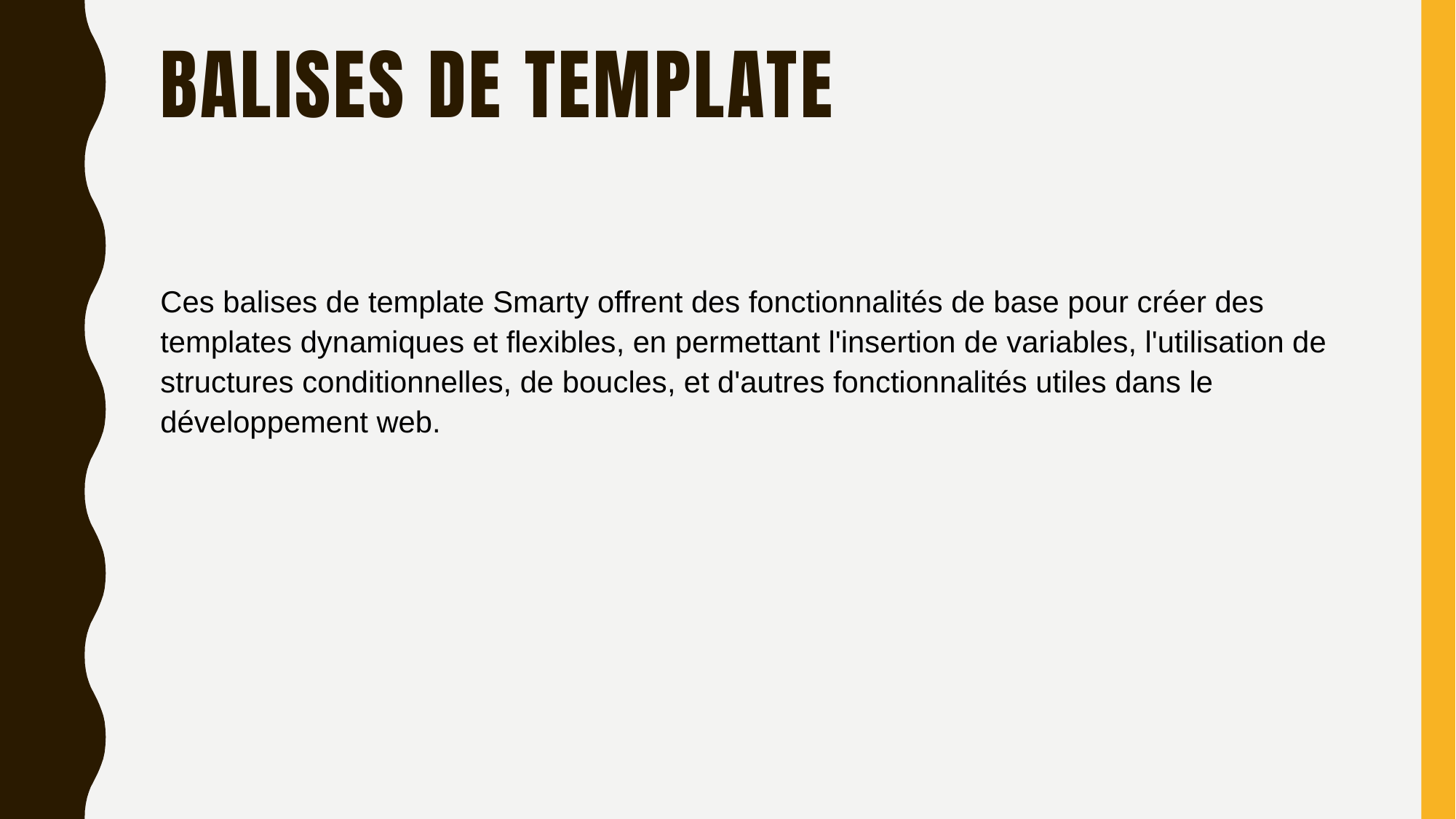

# Balises de template
Ces balises de template Smarty offrent des fonctionnalités de base pour créer des templates dynamiques et flexibles, en permettant l'insertion de variables, l'utilisation de structures conditionnelles, de boucles, et d'autres fonctionnalités utiles dans le développement web.